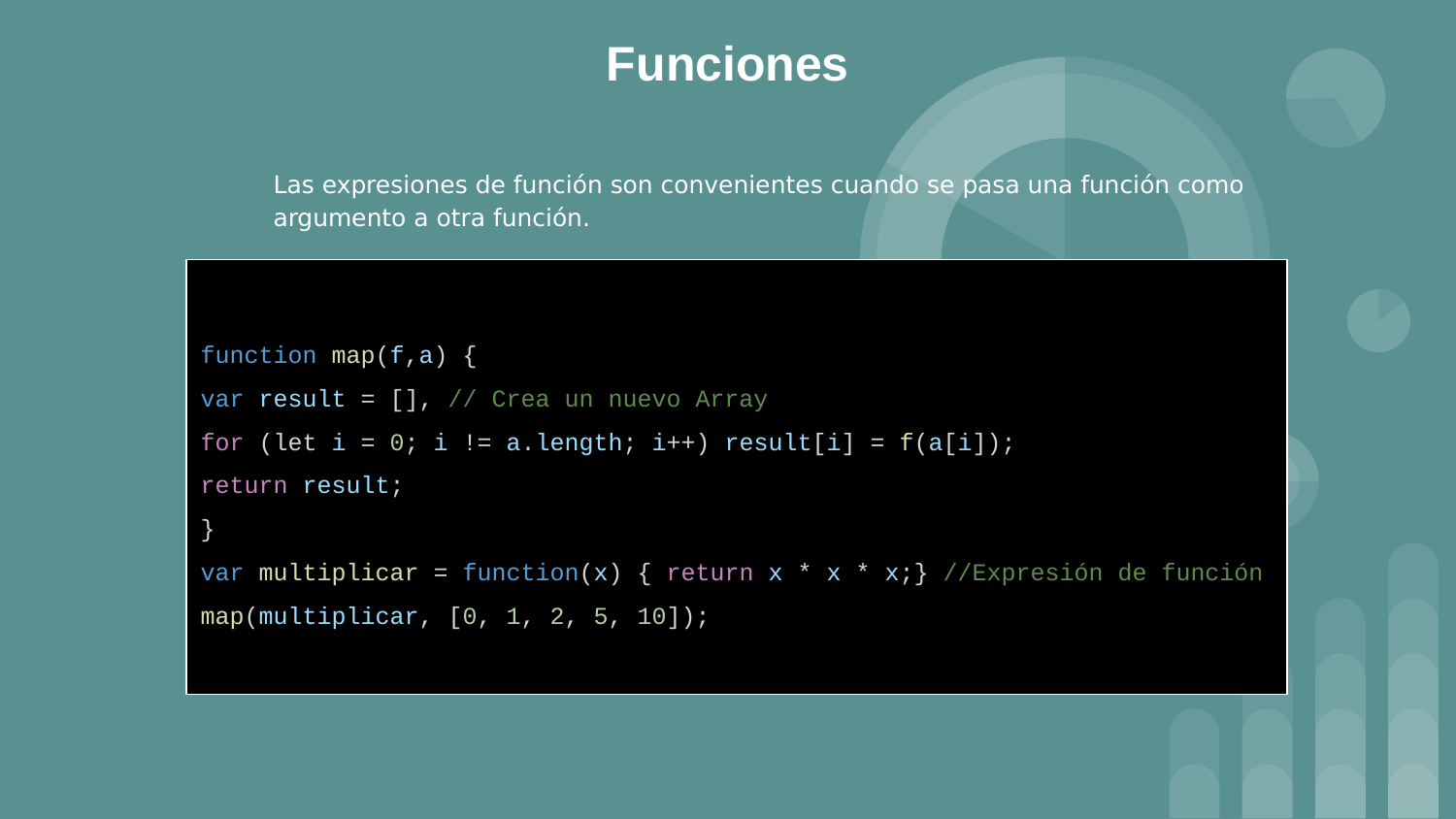

# Funciones
Las expresiones de función son convenientes cuando se pasa una función como argumento a otra función.
function map(f,a) {
var result = [], // Crea un nuevo Array
for (let i = 0; i != a.length; i++) result[i] = f(a[i]);
return result;
}
var multiplicar = function(x) { return x * x * x;} //Expresión de función
map(multiplicar, [0, 1, 2, 5, 10]);